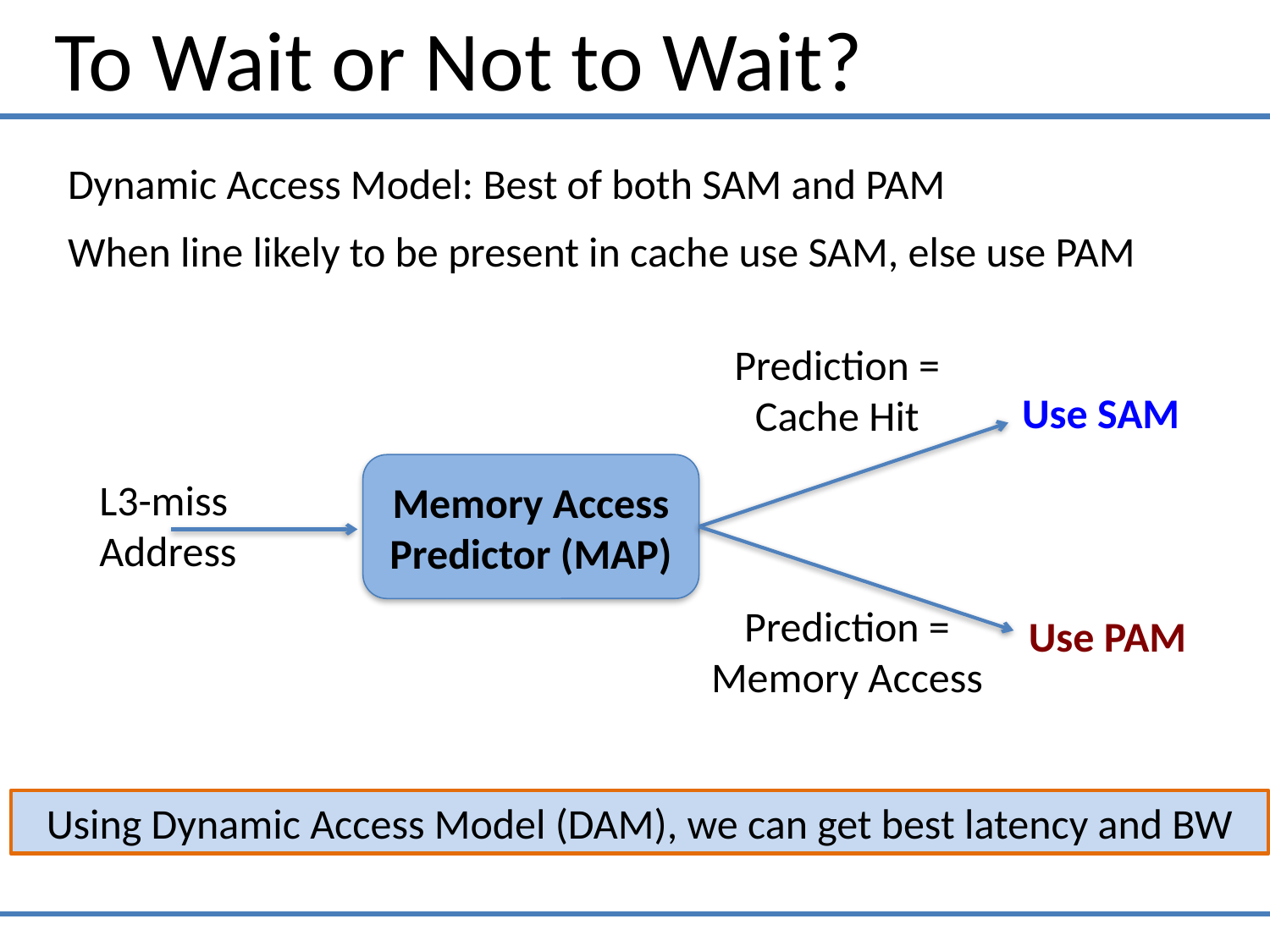

To Wait or Not to Wait?
Dynamic Access Model: Best of both SAM and PAM

When line likely to be present in cache use SAM, else use PAM
Prediction =
Cache Hit
Use SAM
Memory Access
Predictor (MAP)
L3-miss
Address
Prediction =
Memory Access
Use PAM
Using Dynamic Access Model (DAM), we can get best latency and BW